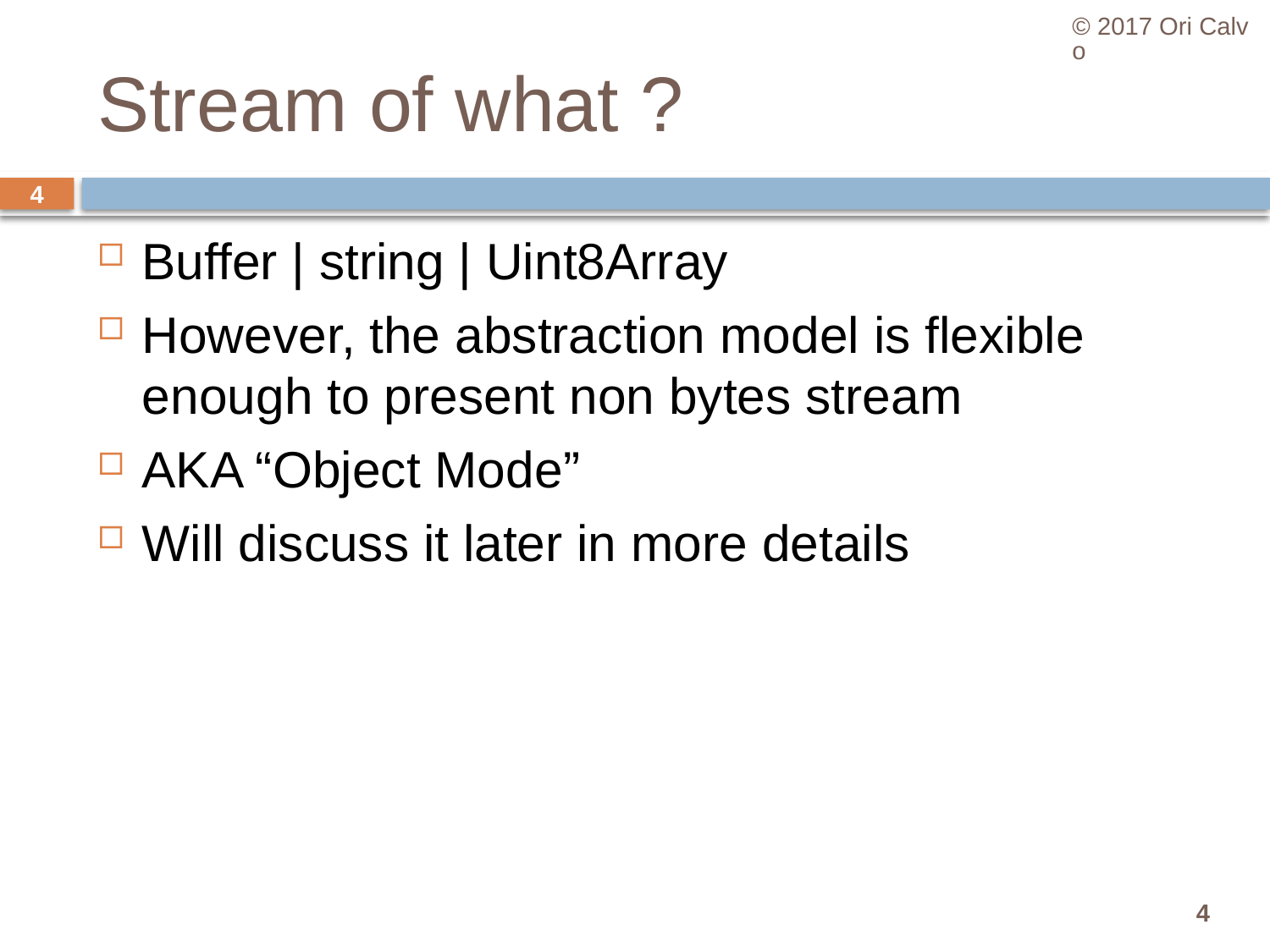

© 2017 Ori Calvo
# Stream of what ?
4
Buffer | string | Uint8Array
However, the abstraction model is flexible enough to present non bytes stream
AKA “Object Mode”
Will discuss it later in more details